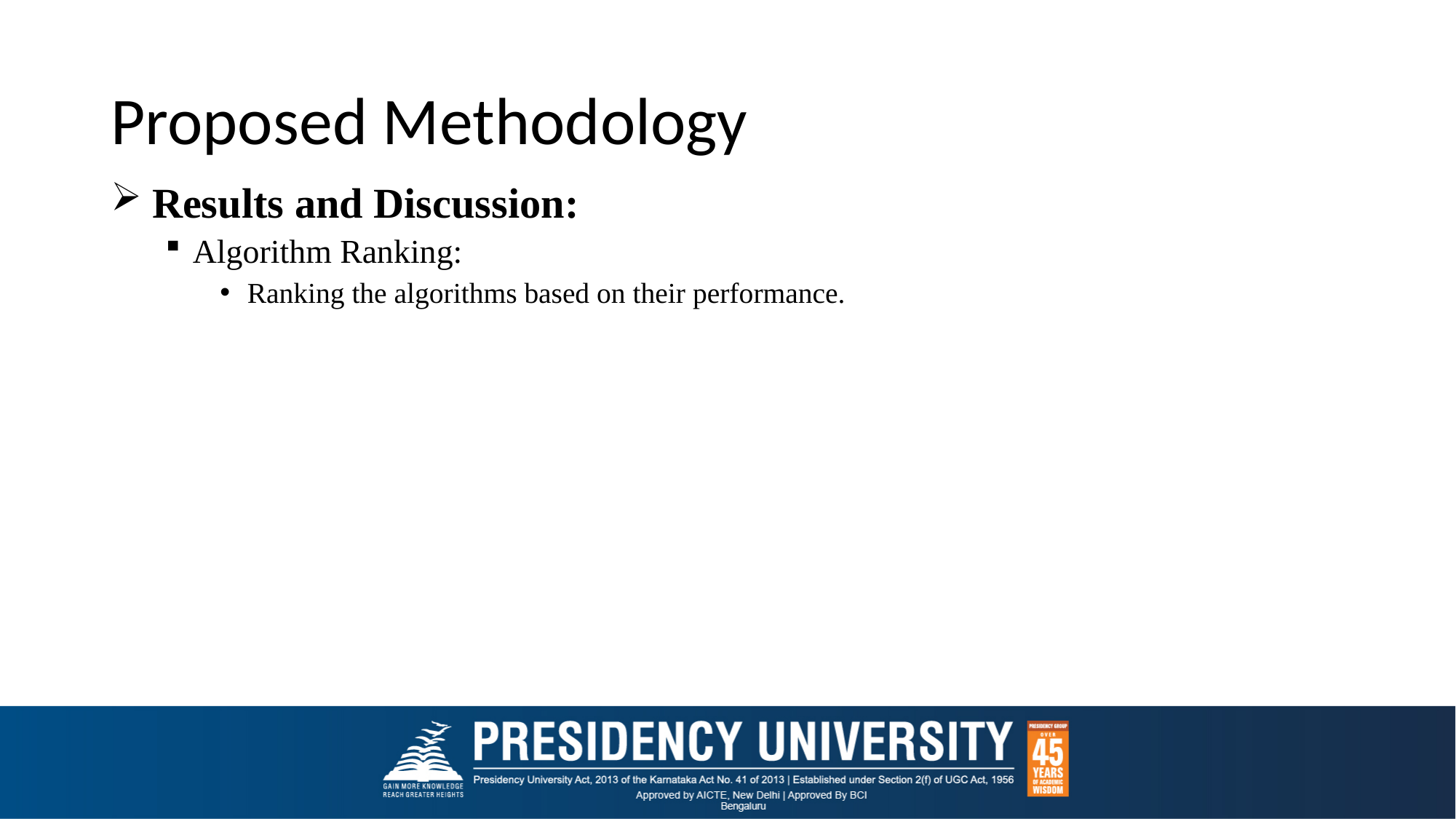

# Proposed Methodology
 Results and Discussion:
Algorithm Ranking:
Ranking the algorithms based on their performance.